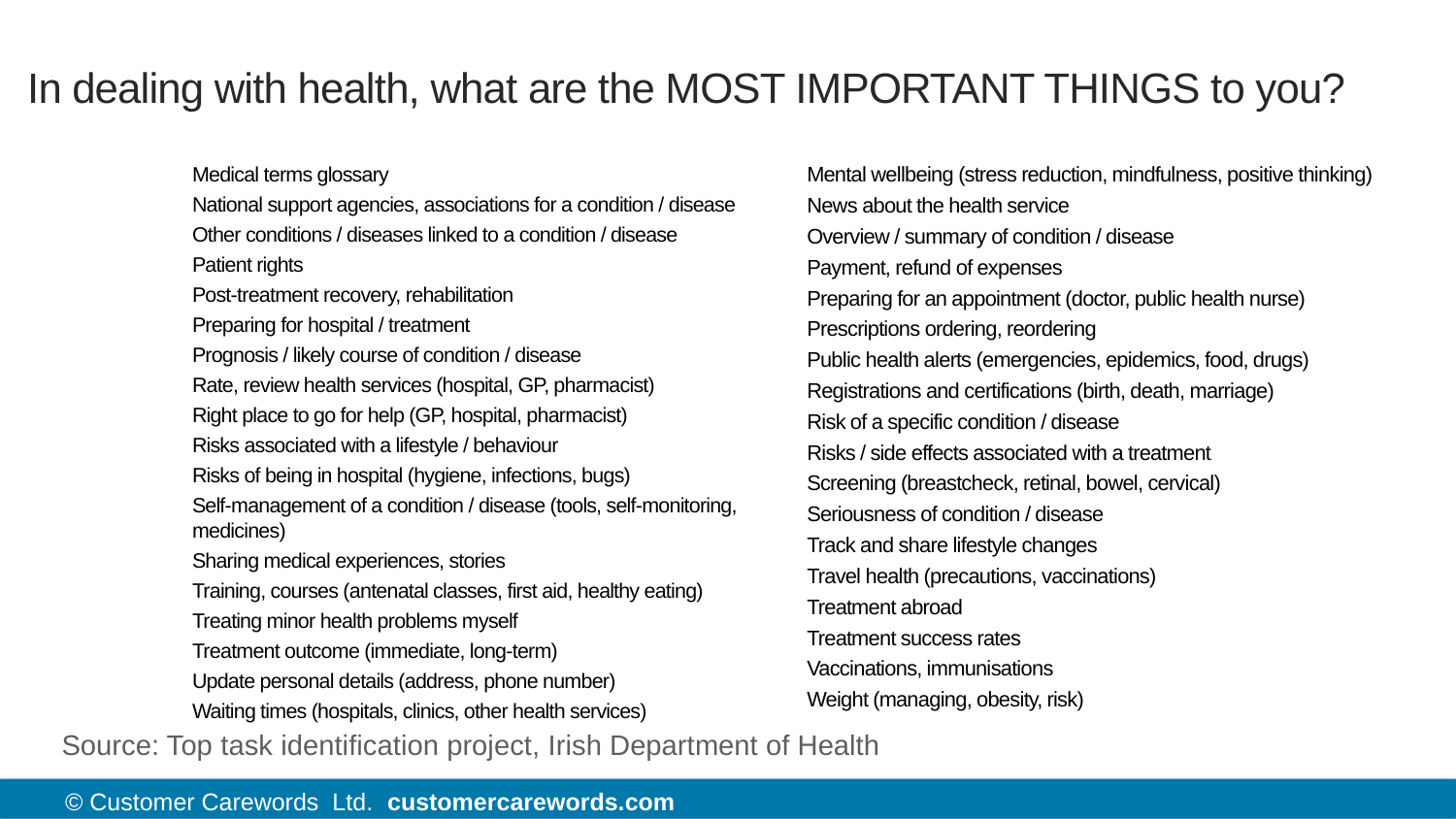

# In dealing with health, what are the MOST IMPORTANT THINGS to you?
Medical terms glossary
National support agencies, associations for a condition / disease
Other conditions / diseases linked to a condition / disease
Patient rights
Post-treatment recovery, rehabilitation
Preparing for hospital / treatment
Prognosis / likely course of condition / disease
Rate, review health services (hospital, GP, pharmacist)
Right place to go for help (GP, hospital, pharmacist)
Risks associated with a lifestyle / behaviour
Risks of being in hospital (hygiene, infections, bugs)
Self-management of a condition / disease (tools, self-monitoring, medicines)
Sharing medical experiences, stories
Training, courses (antenatal classes, first aid, healthy eating)
Treating minor health problems myself
Treatment outcome (immediate, long-term)
Update personal details (address, phone number)
Waiting times (hospitals, clinics, other health services)

Mental wellbeing (stress reduction, mindfulness, positive thinking)
News about the health service
Overview / summary of condition / disease
Payment, refund of expenses
Preparing for an appointment (doctor, public health nurse)
Prescriptions ordering, reordering
Public health alerts (emergencies, epidemics, food, drugs)
Registrations and certifications (birth, death, marriage)
Risk of a specific condition / disease
Risks / side effects associated with a treatment
Screening (breastcheck, retinal, bowel, cervical)
Seriousness of condition / disease
Track and share lifestyle changes
Travel health (precautions, vaccinations)
Treatment abroad
Treatment success rates
Vaccinations, immunisations
Weight (managing, obesity, risk)

Source: Top task identification project, Irish Department of Health